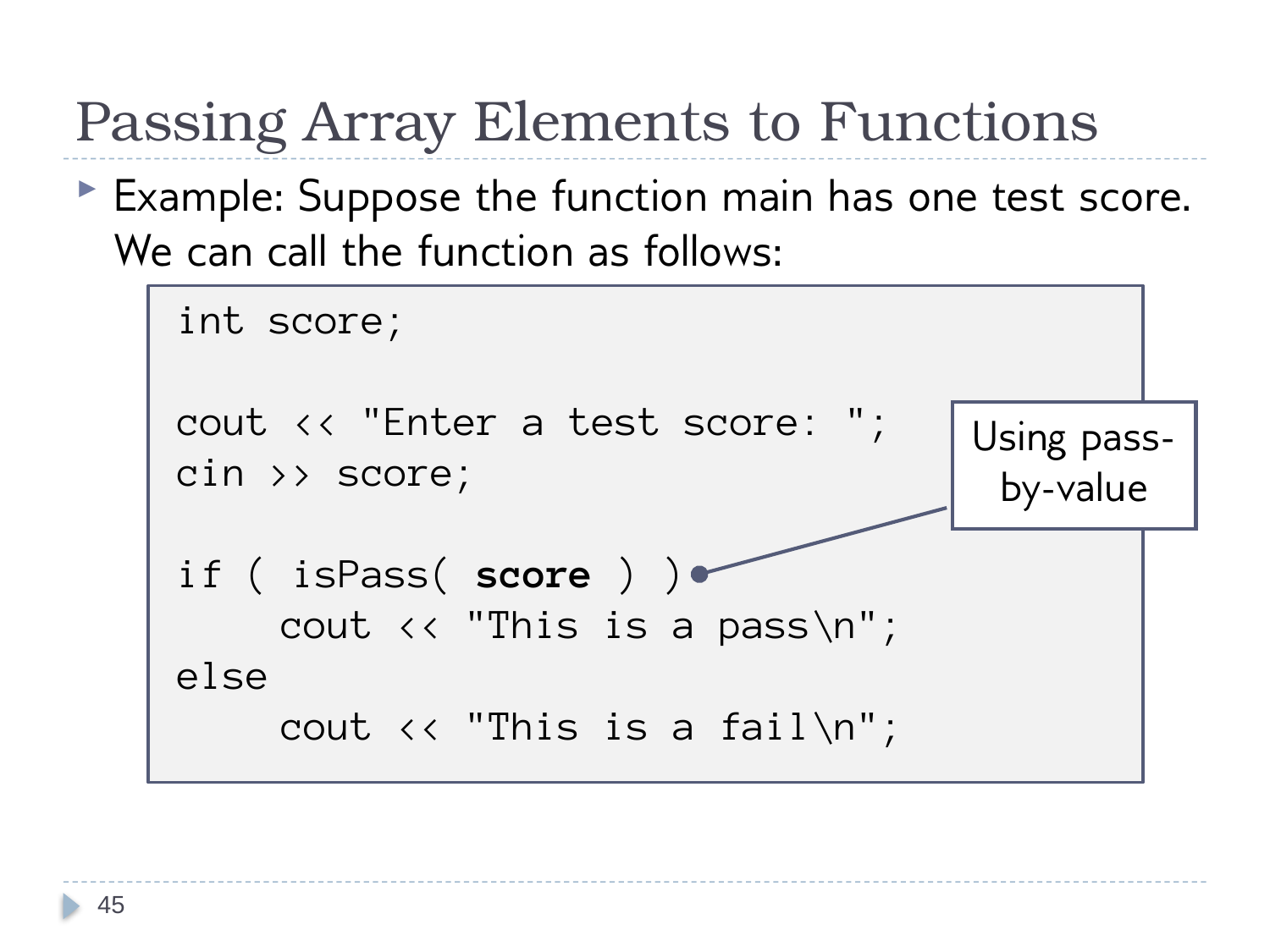

# Passing Array Elements to Functions
Example: Suppose the function main has one test score. We can call the function as follows:

 int score;

 cout << "Enter a test score: ";
 cin >> score;

 if ( isPass( score ) )
 	cout << "This is a pass\n";
 else
 	cout << "This is a fail\n";

Using pass-by-value
45